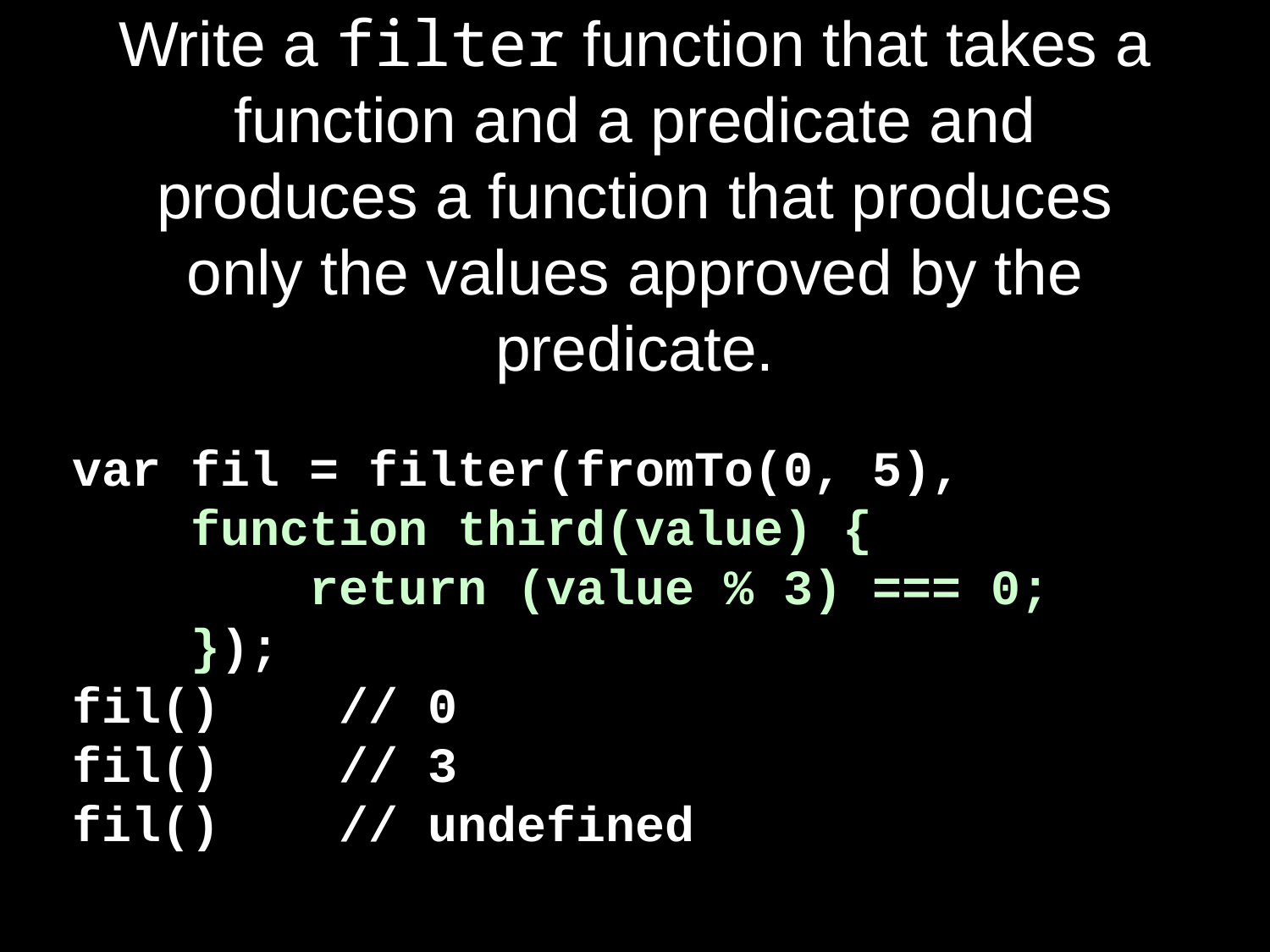

# Write a filter function that takes a function and a predicate and produces a function that produces only the values approved by the predicate.
var fil = filter(fromTo(0, 5),
    function third(value) {
        return (value % 3) === 0;
    });
fil()    // 0
fil()    // 3
fil()    // undefined